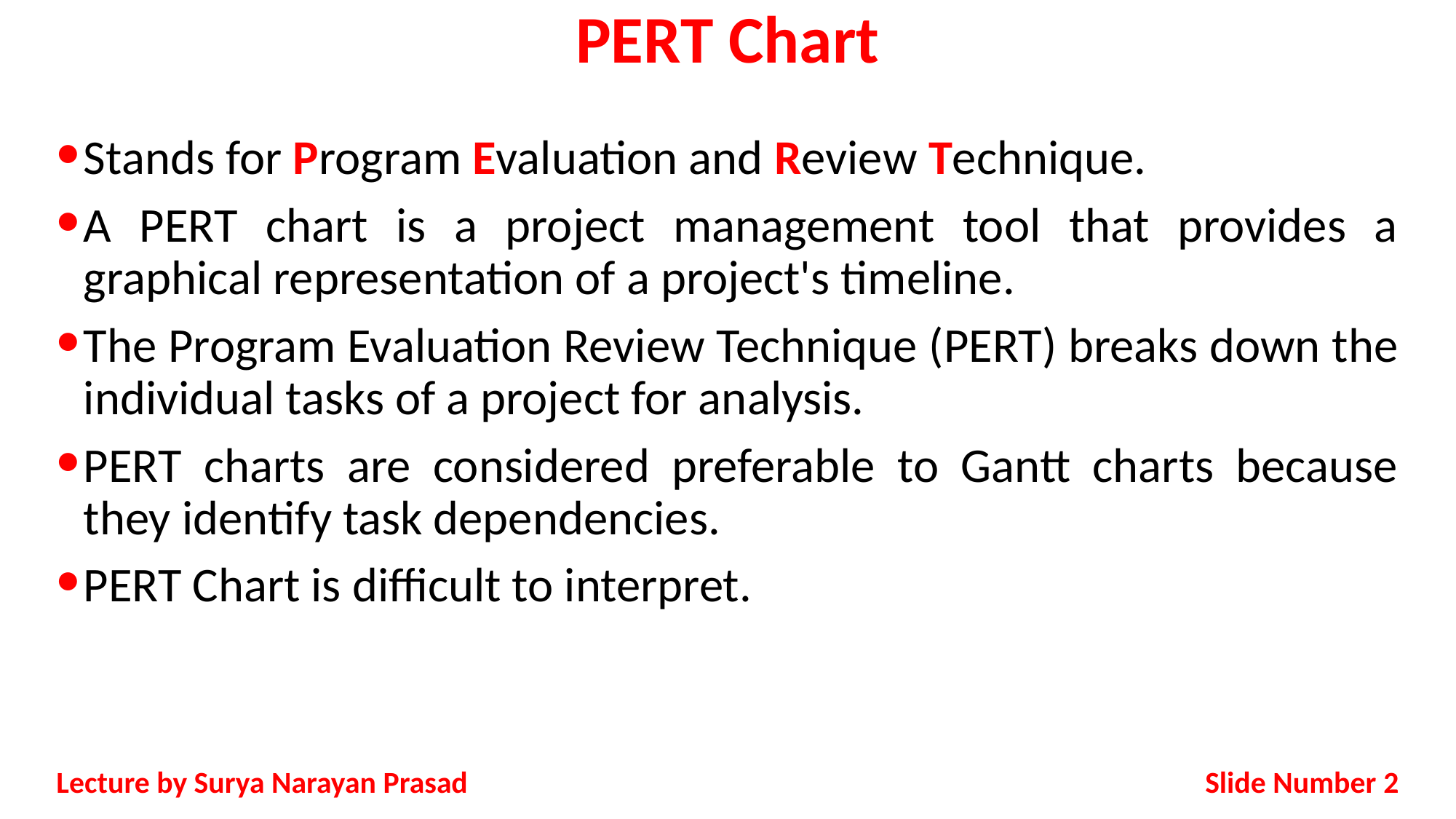

# PERT Chart
Stands for Program Evaluation and Review Technique.
A PERT chart is a project management tool that provides a graphical representation of a project's timeline.
The Program Evaluation Review Technique (PERT) breaks down the individual tasks of a project for analysis.
PERT charts are considered preferable to Gantt charts because they identify task dependencies.
PERT Chart is difficult to interpret.
Slide Number 2
Lecture by Surya Narayan Prasad